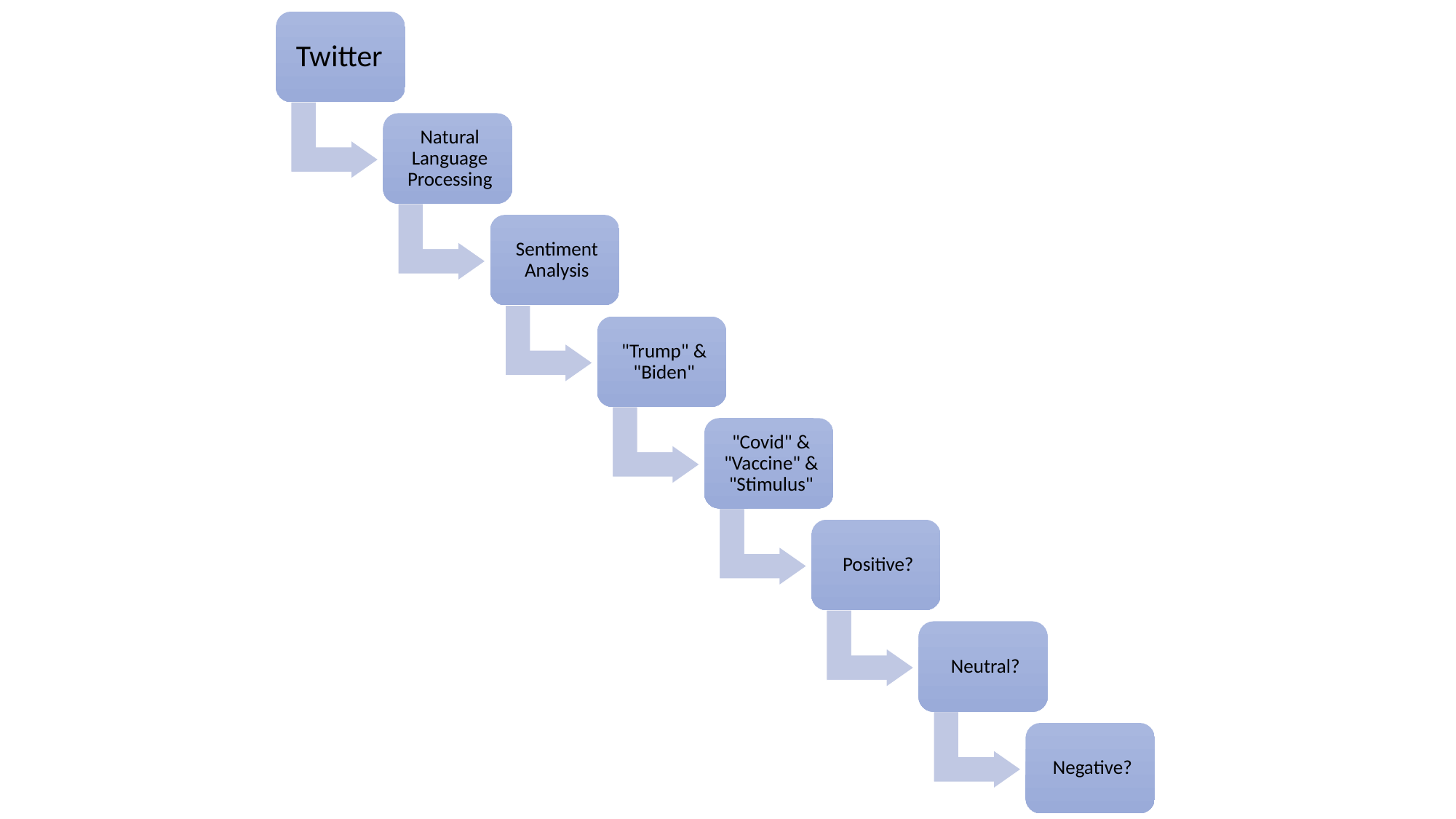

Twitter
Natural Language Processing
Sentiment Analysis
"Trump" & "Biden"
"Covid" & "Vaccine" & "Stimulus"
Positive?
Neutral?
Negative?